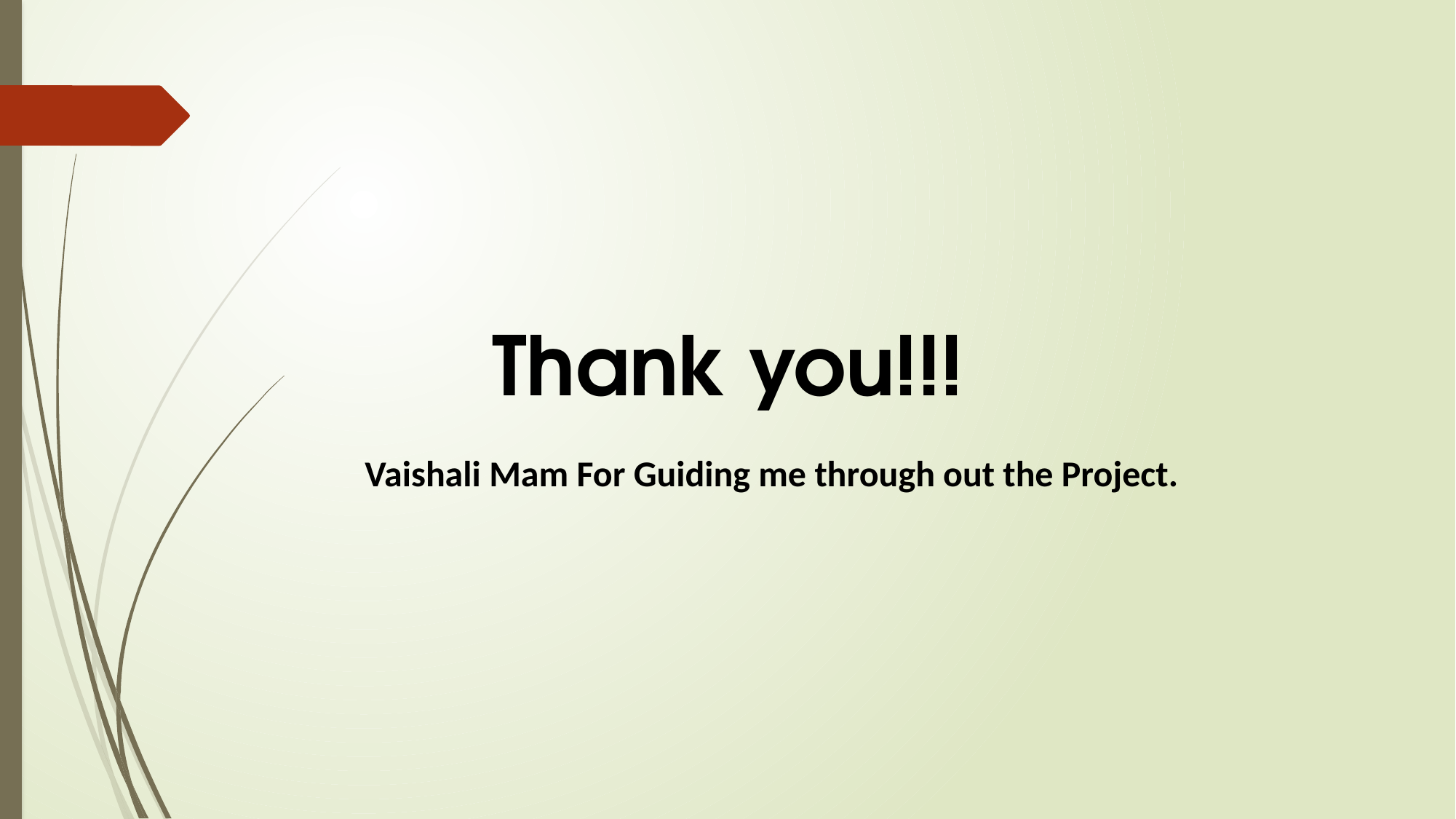

Thank you!!!
Vaishali Mam For Guiding me through out the Project.